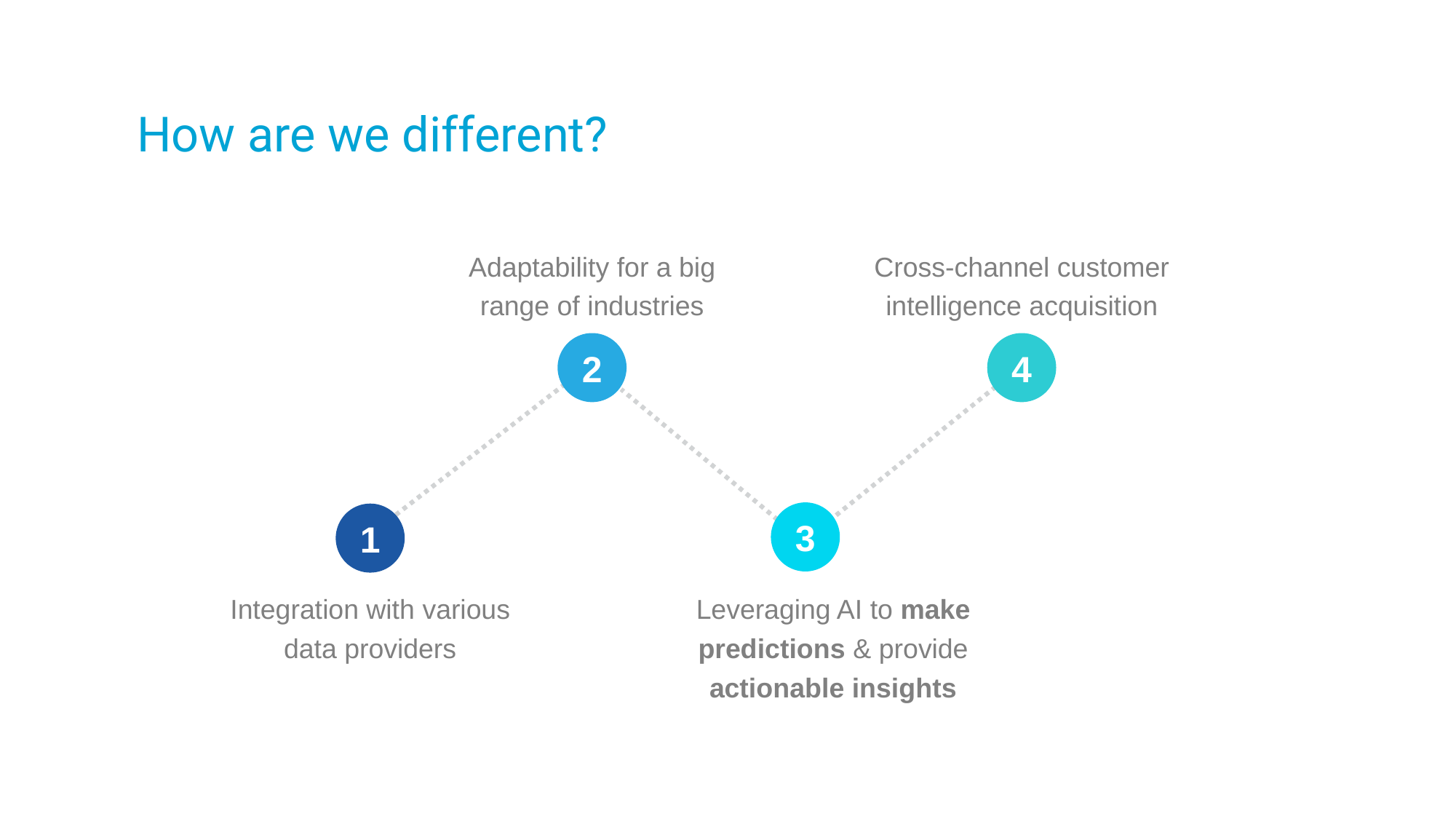

How are we different?
Adaptability for a big range of industries
Cross-channel customer intelligence acquisition
2
4
3
1
Integration with various data providers
Leveraging AI to make predictions & provide actionable insights